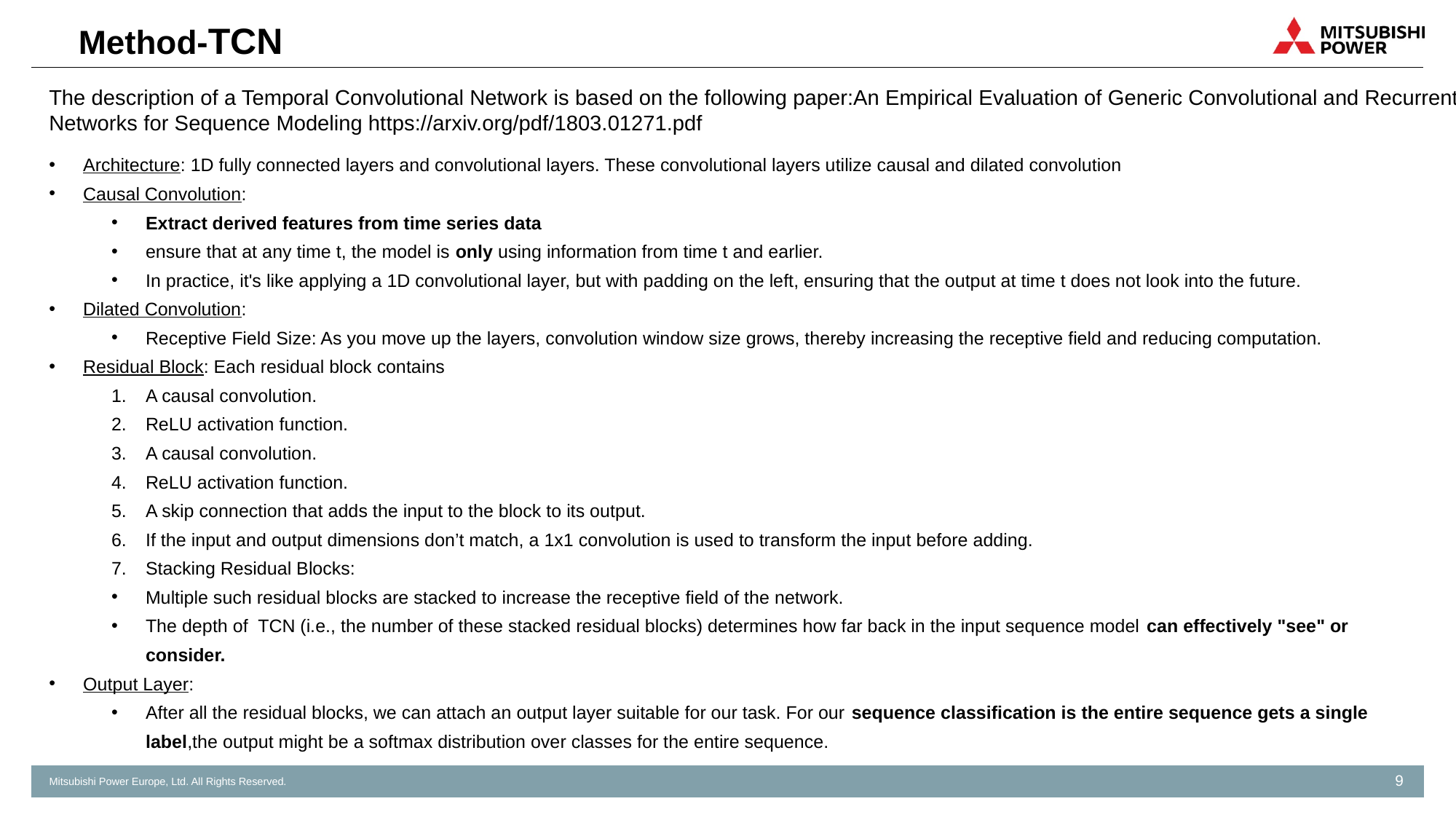

# Method-TCN
The description of a Temporal Convolutional Network is based on the following paper:An Empirical Evaluation of Generic Convolutional and Recurrent Networks for Sequence Modeling https://arxiv.org/pdf/1803.01271.pdf
Architecture: 1D fully connected layers and convolutional layers. These convolutional layers utilize causal and dilated convolution
Causal Convolution:
Extract derived features from time series data
ensure that at any time t, the model is only using information from time t and earlier.
In practice, it's like applying a 1D convolutional layer, but with padding on the left, ensuring that the output at time t does not look into the future.
Dilated Convolution:
Receptive Field Size: As you move up the layers, convolution window size grows, thereby increasing the receptive field and reducing computation.
Residual Block: Each residual block contains
A causal convolution.
ReLU activation function.
A causal convolution.
ReLU activation function.
A skip connection that adds the input to the block to its output.
If the input and output dimensions don’t match, a 1x1 convolution is used to transform the input before adding.
Stacking Residual Blocks:
Multiple such residual blocks are stacked to increase the receptive field of the network.
The depth of  TCN (i.e., the number of these stacked residual blocks) determines how far back in the input sequence model can effectively "see" or consider.
Output Layer:
After all the residual blocks, we can attach an output layer suitable for our task. For our sequence classification is the entire sequence gets a single label,the output might be a softmax distribution over classes for the entire sequence.